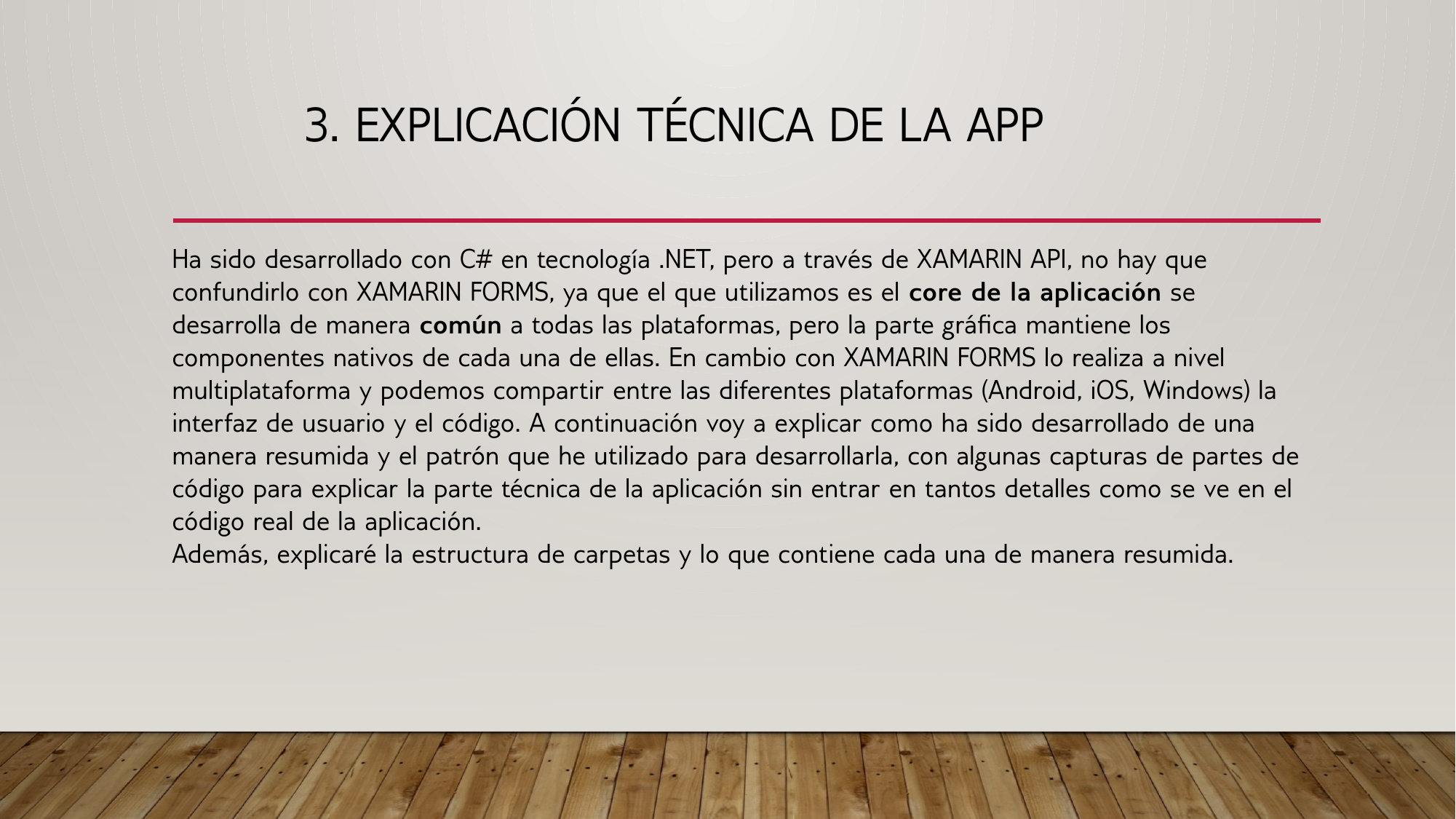

# 3. EXPLICACIÓN TÉCNICA DE LA APP
Ha sido desarrollado con C# en tecnología .NET, pero a través de XAMARIN API, no hay que confundirlo con XAMARIN FORMS, ya que el que utilizamos es el core de la aplicación se desarrolla de manera común a todas las plataformas, pero la parte gráfica mantiene los componentes nativos de cada una de ellas. En cambio con XAMARIN FORMS lo realiza a nivel multiplataforma y podemos compartir entre las diferentes plataformas (Android, iOS, Windows) la interfaz de usuario y el código. A continuación voy a explicar como ha sido desarrollado de una manera resumida y el patrón que he utilizado para desarrollarla, con algunas capturas de partes de código para explicar la parte técnica de la aplicación sin entrar en tantos detalles como se ve en el código real de la aplicación.
Además, explicaré la estructura de carpetas y lo que contiene cada una de manera resumida.